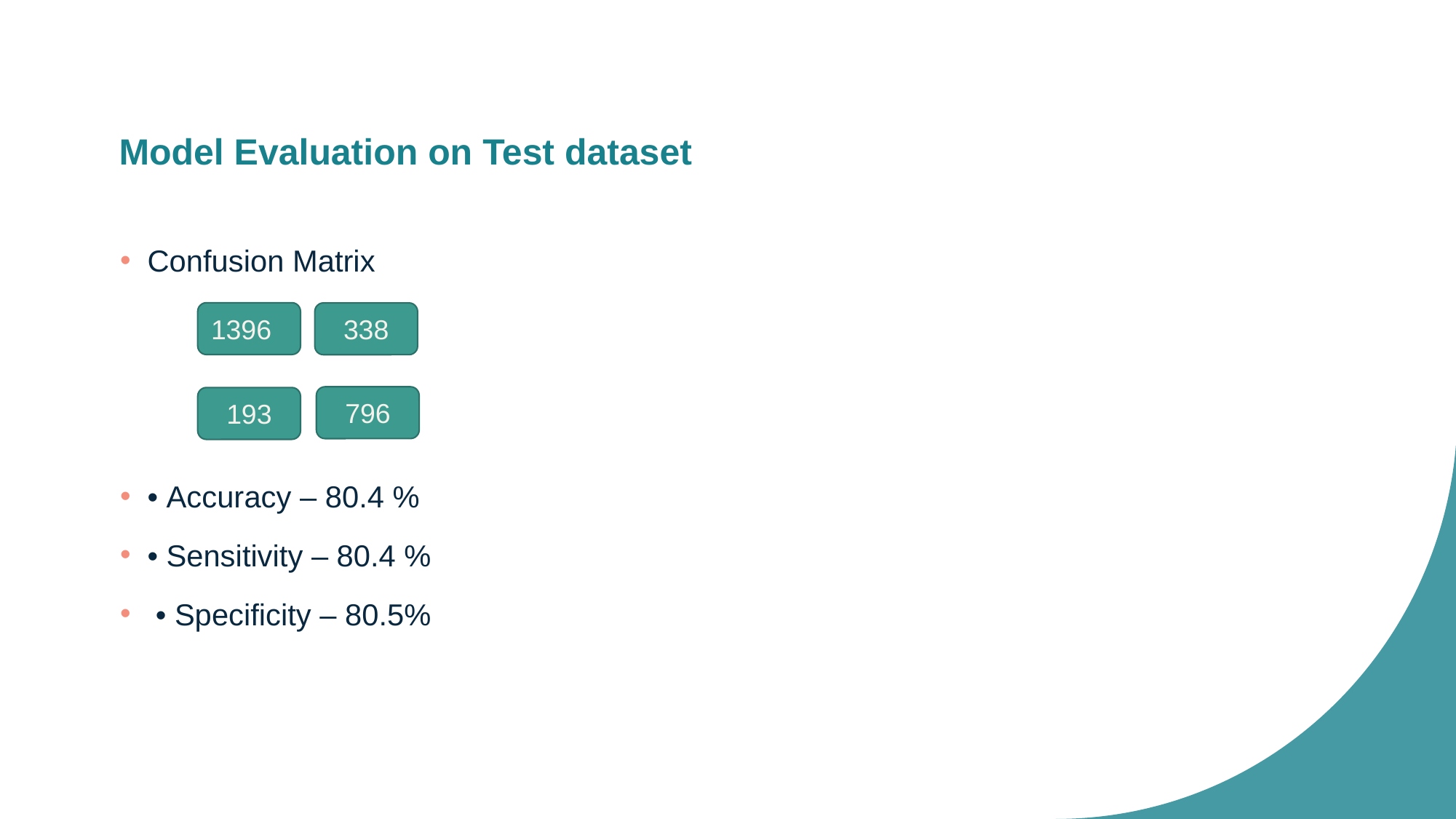

# Model Evaluation on Test dataset
Confusion Matrix

• Accuracy – 80.4 %
• Sensitivity – 80.4 %
 • Specificity – 80.5%
1396
338
796
193